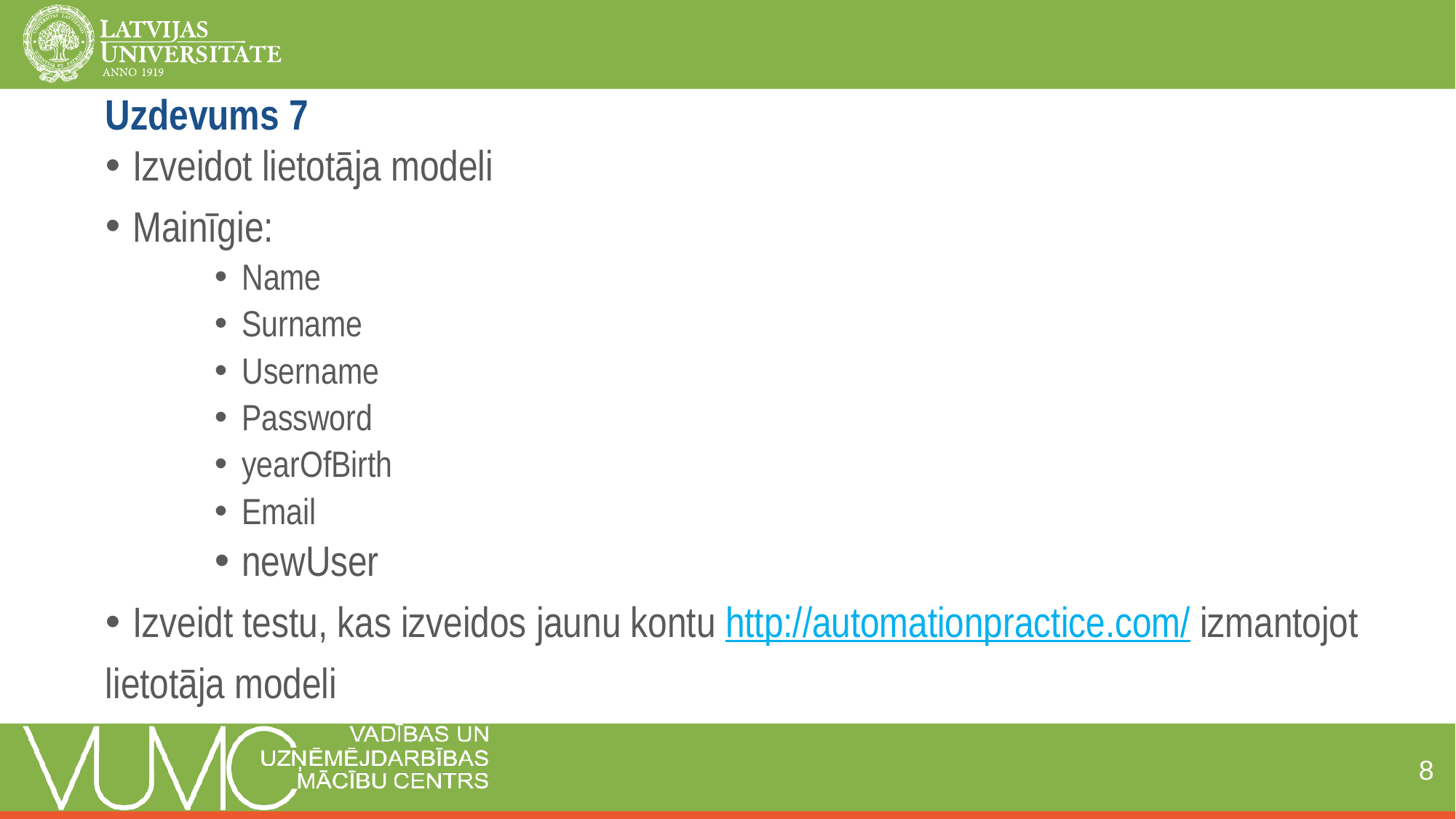

Uzdevums 7
Izveidot lietotāja modeli
Mainīgie:
Name
Surname
Username
Password
yearOfBirth
Email
newUser
Izveidt testu, kas izveidos jaunu kontu http://automationpractice.com/ izmantojot
lietotāja modeli

8